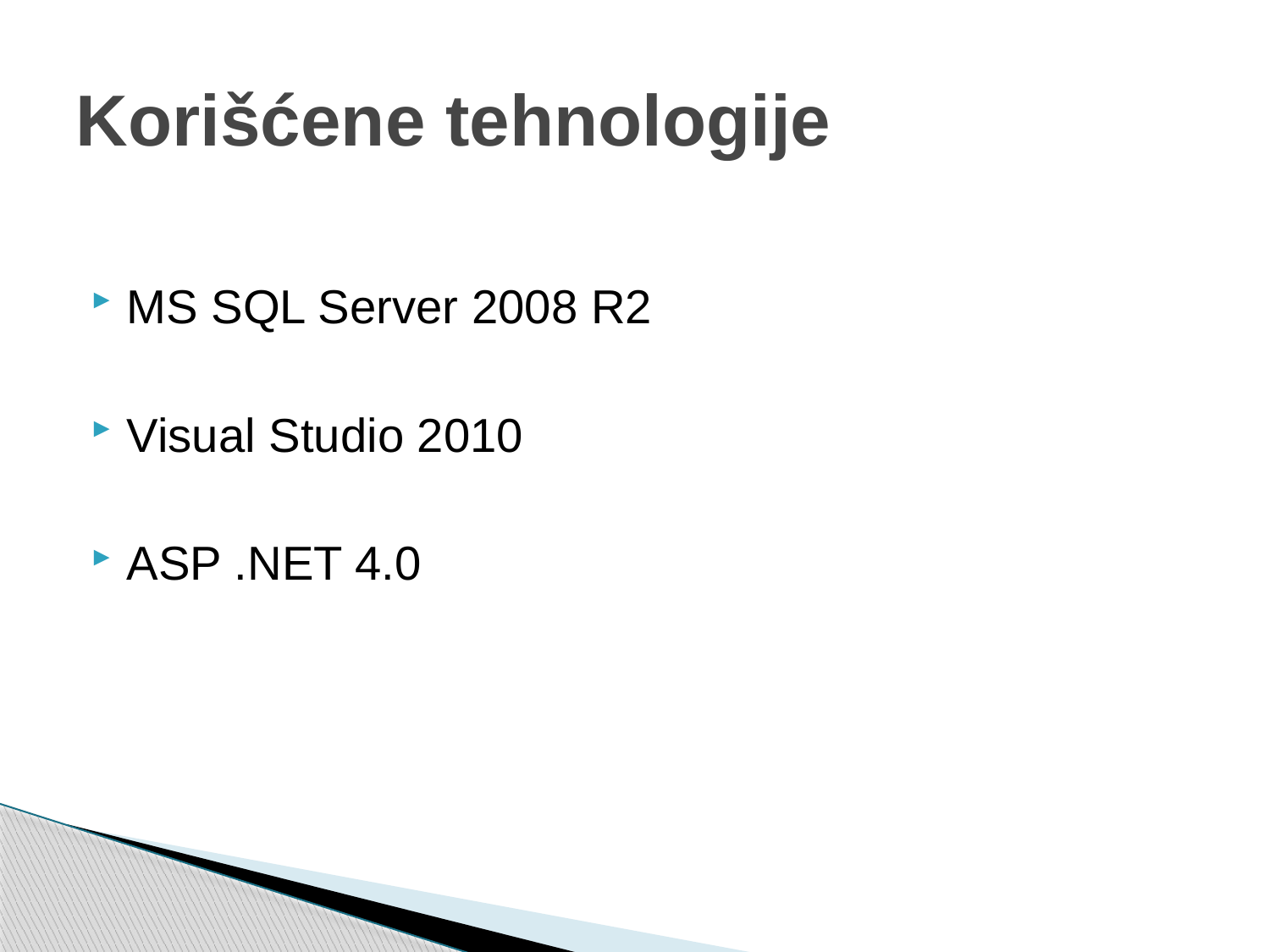

# Korišćene tehnologije

MS SQL Server 2008 R2

Visual Studio 2010

ASP .NET 4.0